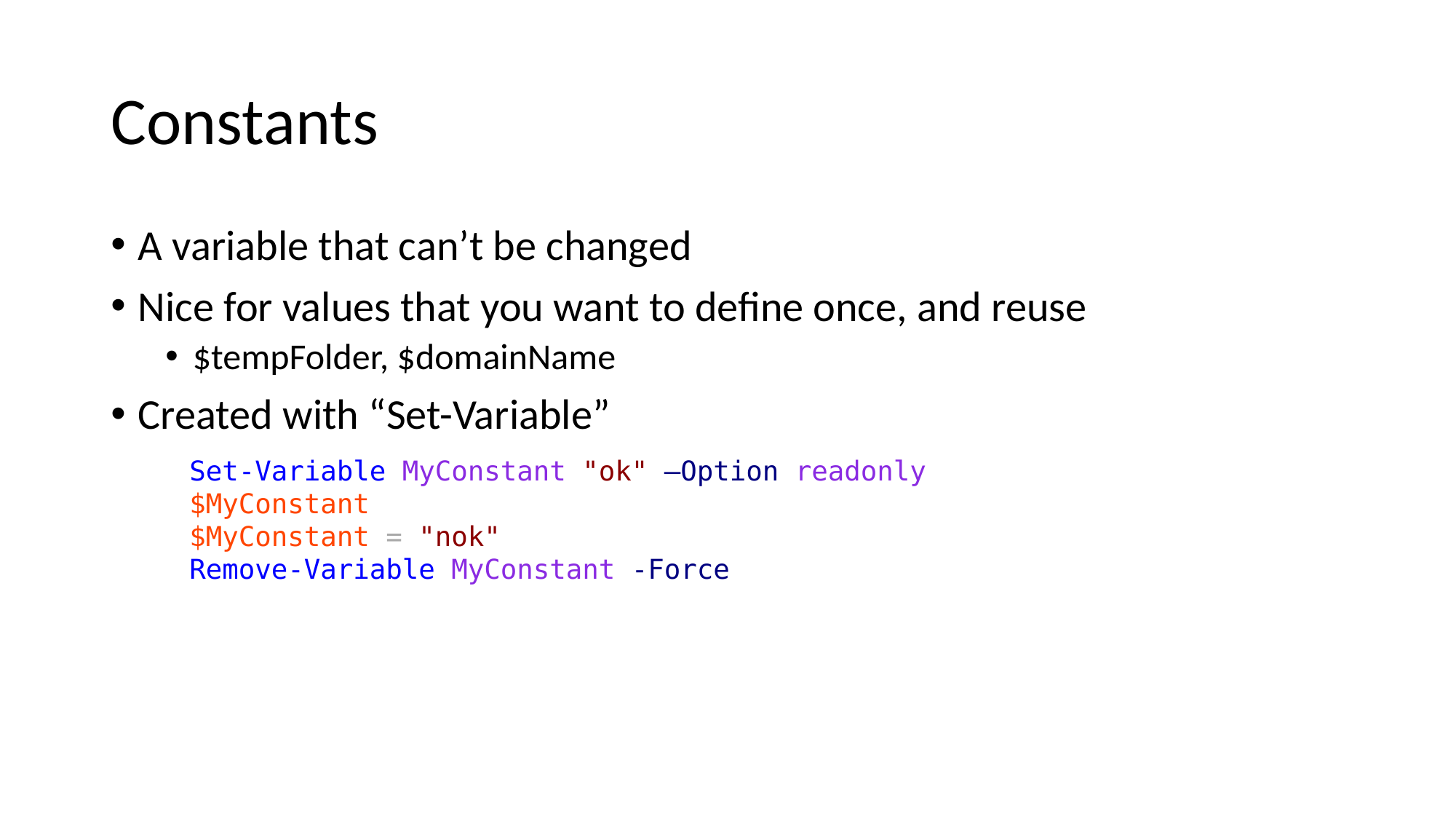

# Constants
A variable that can’t be changed
Nice for values that you want to define once, and reuse
$tempFolder, $domainName
Created with “Set-Variable”
Set-Variable MyConstant "ok" –Option readonly
$MyConstant
$MyConstant = "nok"
Remove-Variable MyConstant -Force